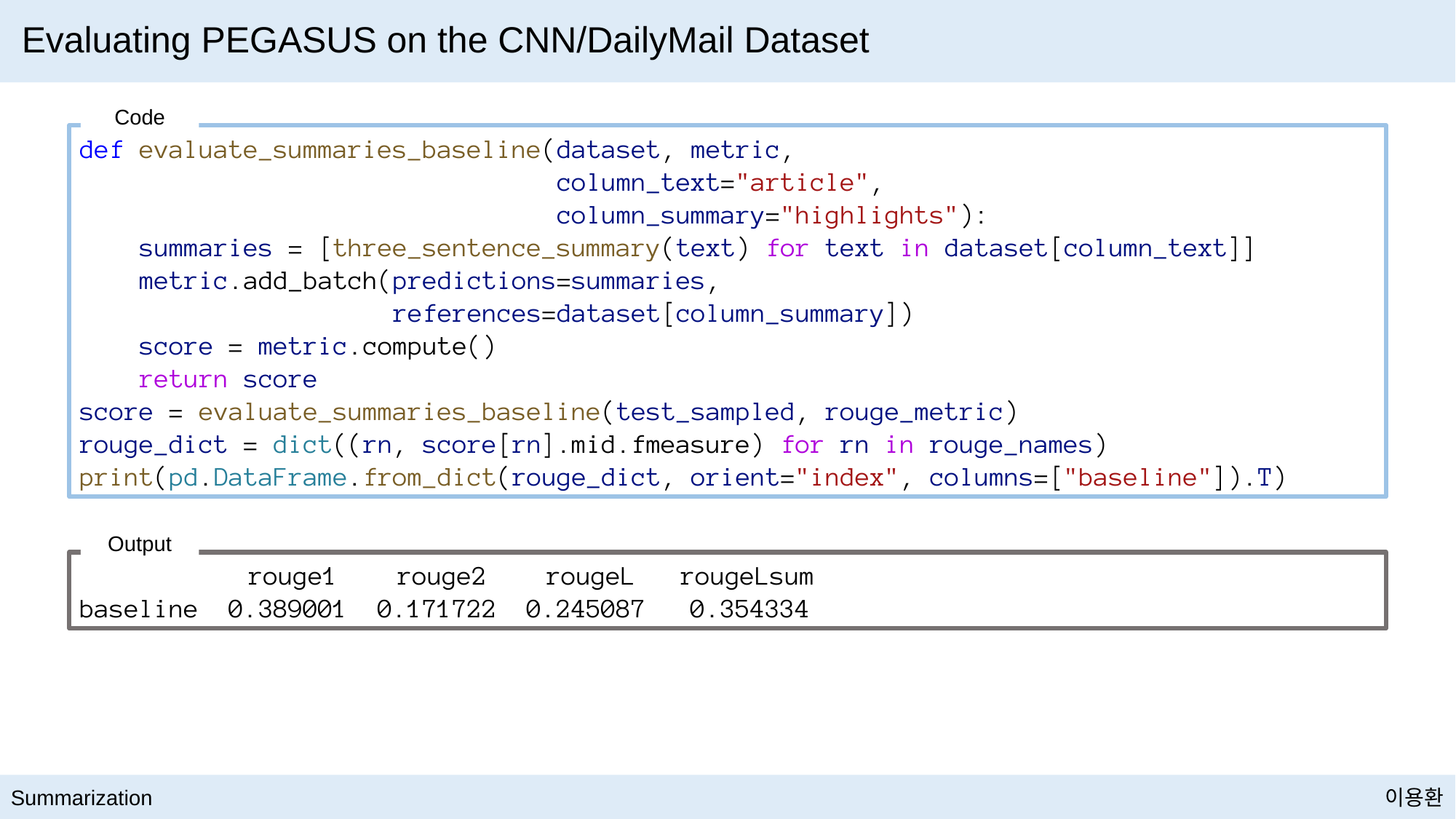

# Evaluating PEGASUS on the CNN/DailyMail Dataset
Code
def evaluate_summaries_baseline(dataset, metric,
                                column_text="article",
                                column_summary="highlights"):
    summaries = [three_sentence_summary(text) for text in dataset[column_text]]
    metric.add_batch(predictions=summaries,
                     references=dataset[column_summary])
    score = metric.compute()
    return score
score = evaluate_summaries_baseline(test_sampled, rouge_metric)
rouge_dict = dict((rn, score[rn].mid.fmeasure) for rn in rouge_names)
print(pd.DataFrame.from_dict(rouge_dict, orient="index", columns=["baseline"]).T)
Output
	    rouge1    rouge2    rougeL   rougeLsum
baseline  0.389001  0.171722  0.245087   0.354334